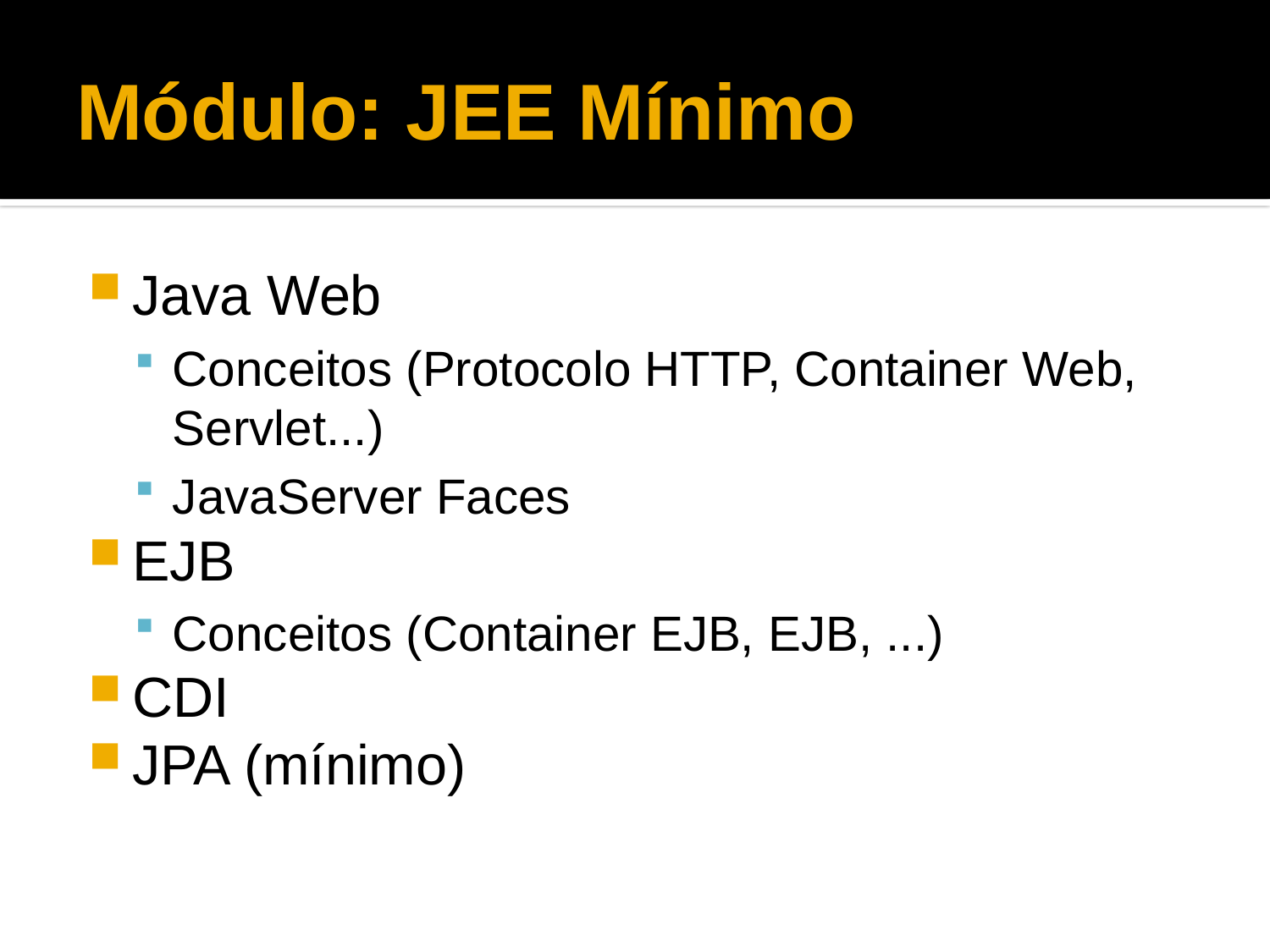

# Módulo: JEE Mínimo
Java Web
Conceitos (Protocolo HTTP, Container Web, Servlet...)
JavaServer Faces
EJB
Conceitos (Container EJB, EJB, ...)
CDI
JPA (mínimo)